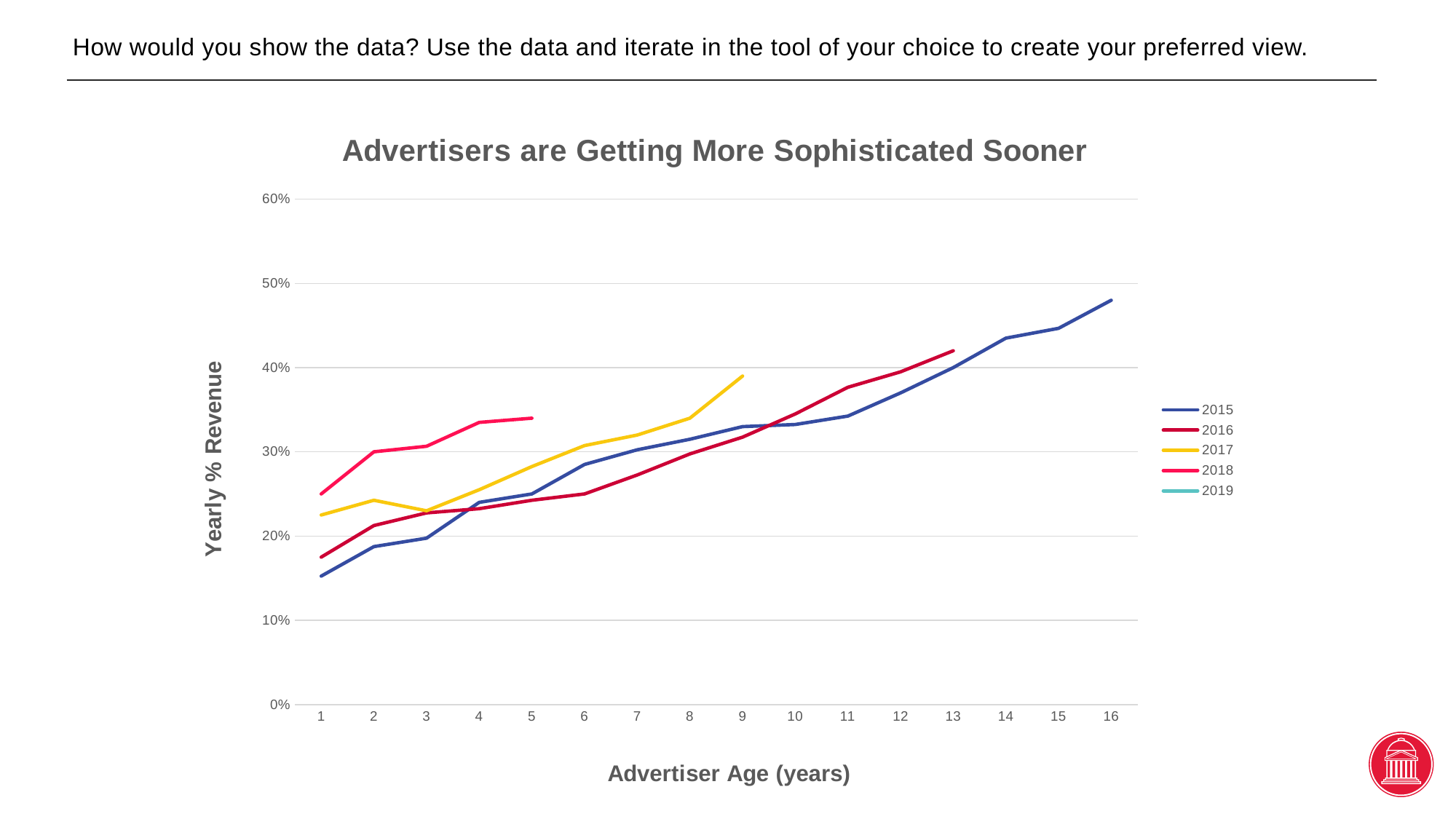

# How would you show the data? Use the data and iterate in the tool of your choice to create your preferred view.

### Chart: Advertisers are Getting More Sophisticated Sooner

| Category |  |  |  |  |  |
|---|---|---|---|---|---|